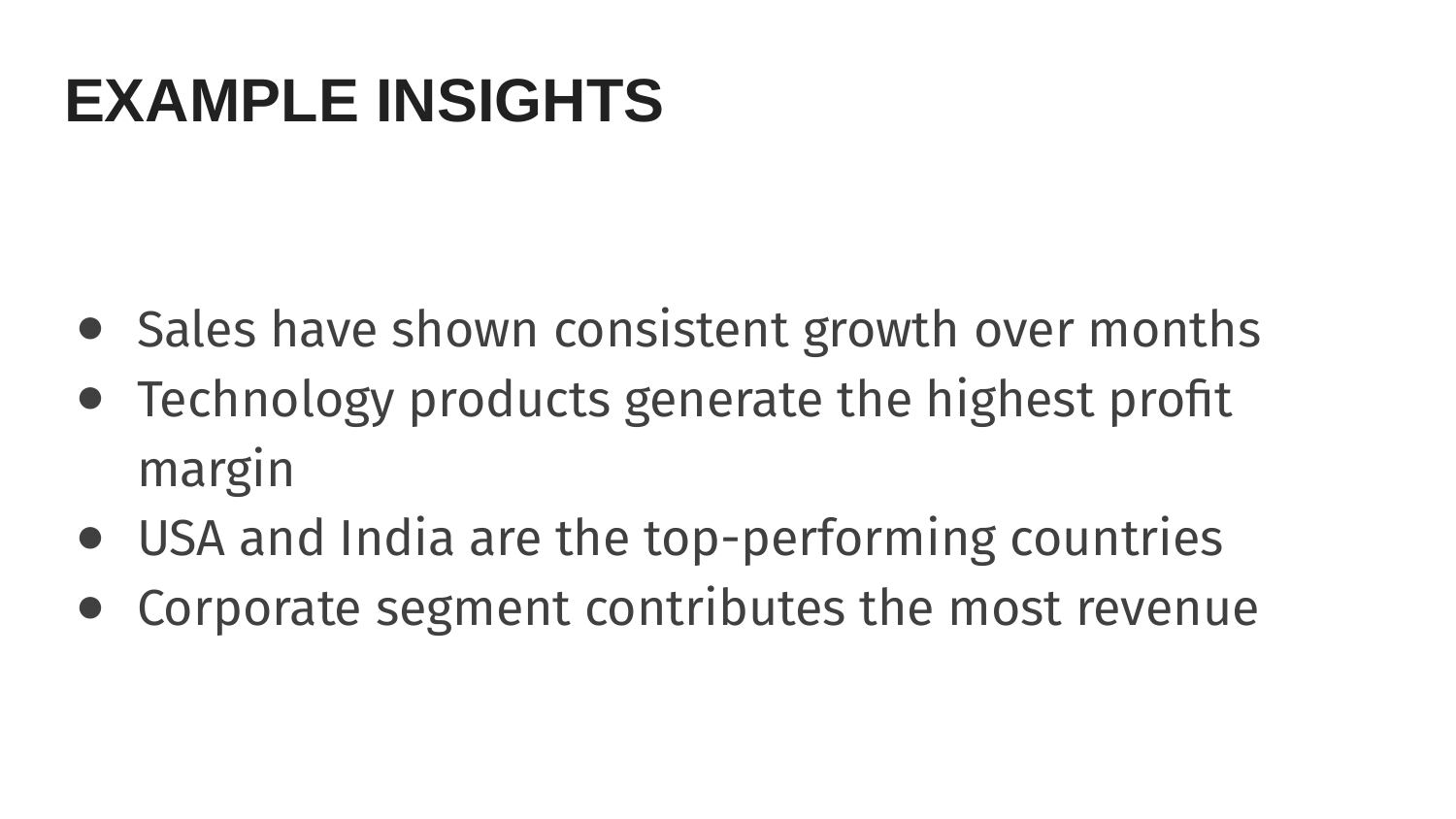

# EXAMPLE INSIGHTS
Sales have shown consistent growth over months
Technology products generate the highest profit margin
USA and India are the top-performing countries
Corporate segment contributes the most revenue